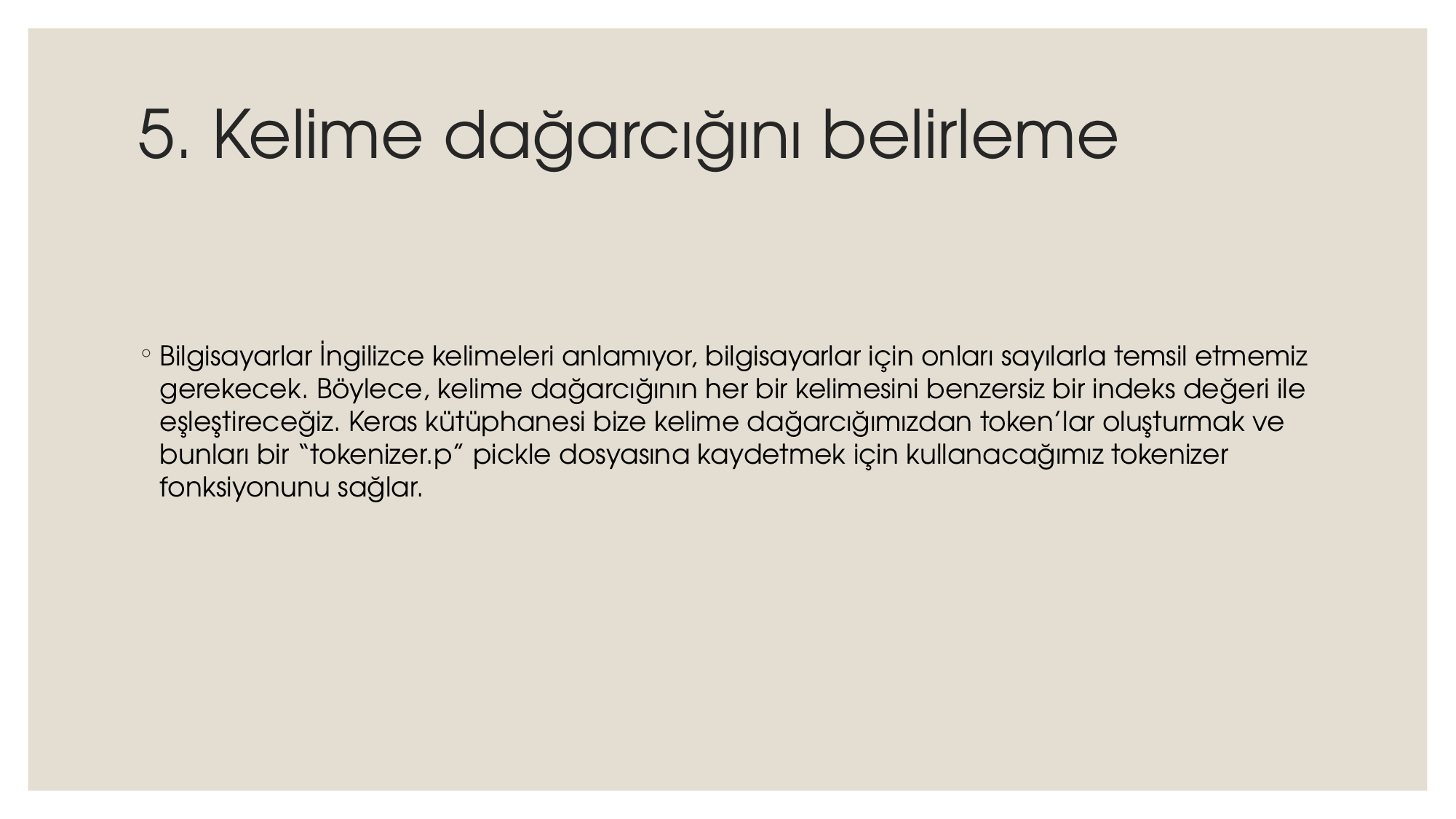

# 5. Kelime dağarcığını belirleme

Bilgisayarlar İngilizce kelimeleri anlamıyor, bilgisayarlar için onları sayılarla temsil etmemiz gerekecek. Böylece, kelime dağarcığının her bir kelimesini benzersiz bir indeks değeri ile eşleştireceğiz. Keras kütüphanesi bize kelime dağarcığımızdan token’lar oluşturmak ve bunları bir “tokenizer.p” pickle dosyasına kaydetmek için kullanacağımız tokenizer fonksiyonunu sağlar.